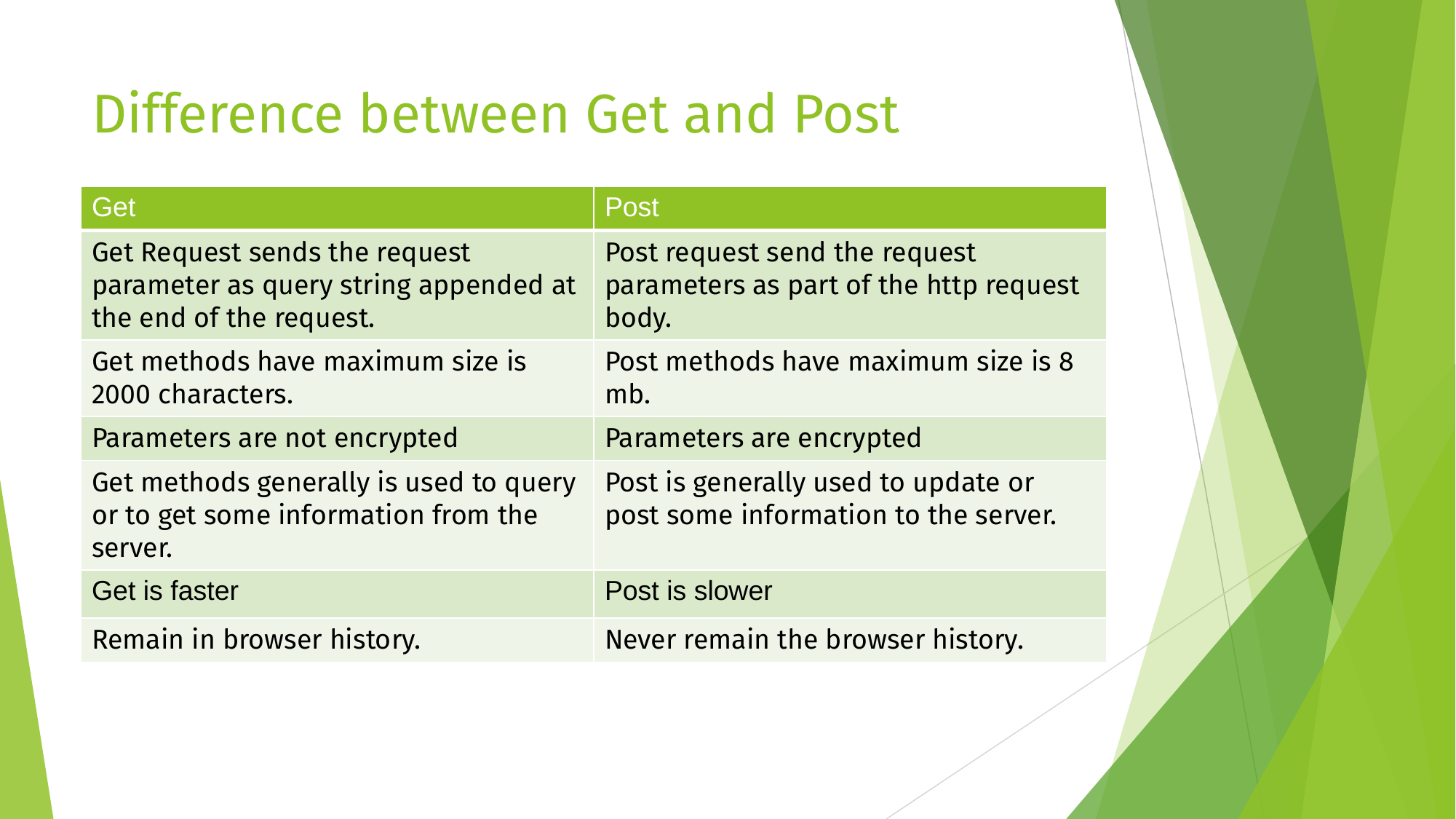

# Difference between Get and Post
| Get | Post |
| --- | --- |
| Get Request sends the request parameter as query string appended at the end of the request. | Post request send the request parameters as part of the http request body. |
| Get methods have maximum size is 2000 characters. | Post methods have maximum size is 8 mb. |
| Parameters are not encrypted | Parameters are encrypted |
| Get methods generally is used to query or to get some information from the server. | Post is generally used to update or post some information to the server. |
| Get is faster | Post is slower |
| Remain in browser history. | Never remain the browser history. |